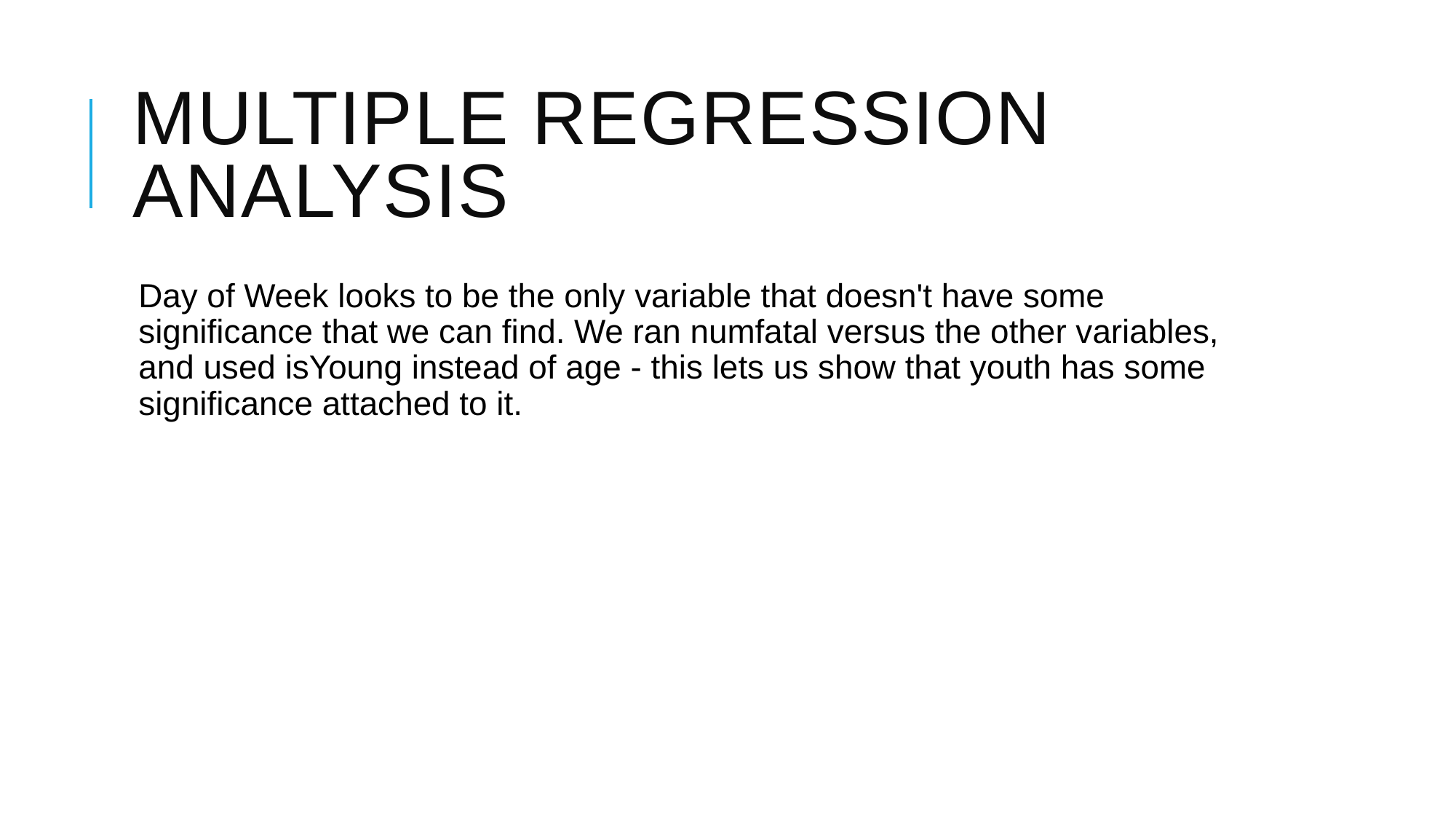

# Multiple Regression Analysis
Day of Week looks to be the only variable that doesn't have some significance that we can find. We ran numfatal versus the other variables, and used isYoung instead of age - this lets us show that youth has some significance attached to it.